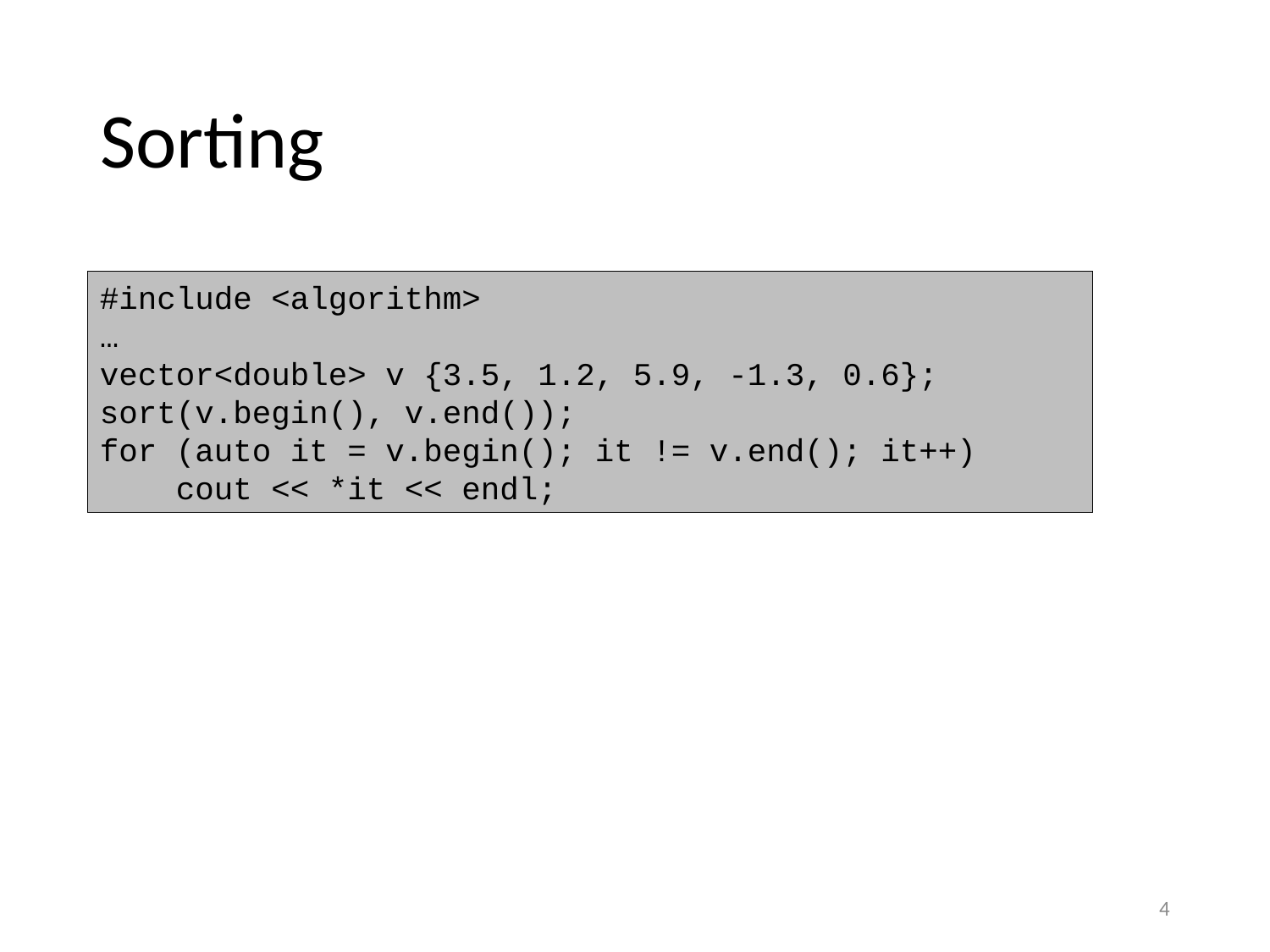

# Sorting
#include <algorithm>
…
vector<double> v {3.5, 1.2, 5.9, -1.3, 0.6};
sort(v.begin(), v.end());
for (auto it = v.begin(); it != v.end(); it++)
    cout << *it << endl;
4